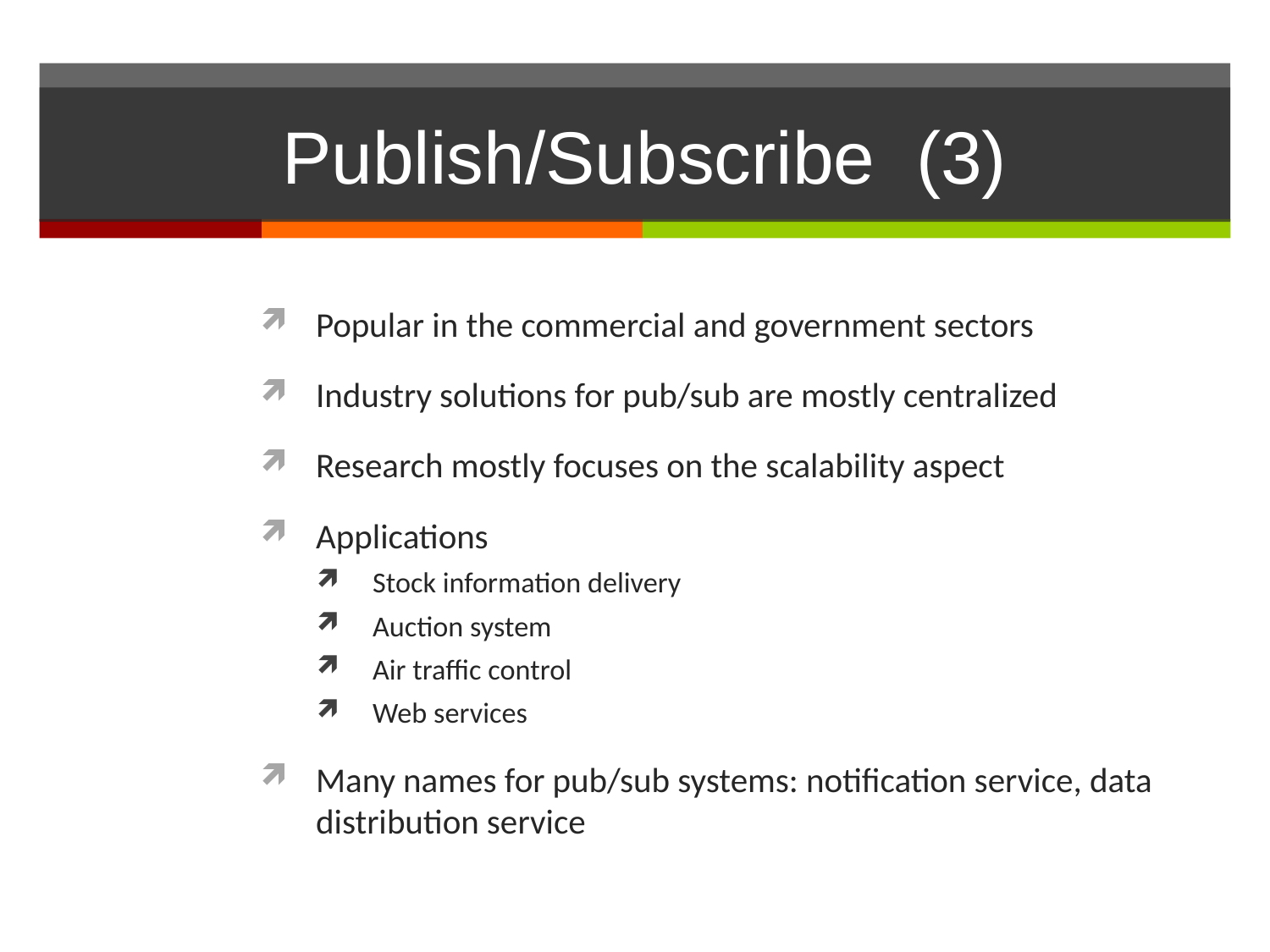

# Publish/Subscribe  (3)
Popular in the commercial and government sectors
Industry solutions for pub/sub are mostly centralized
Research mostly focuses on the scalability aspect
Applications
Stock information delivery
Auction system
Air traffic control
Web services
Many names for pub/sub systems: notification service, data distribution service